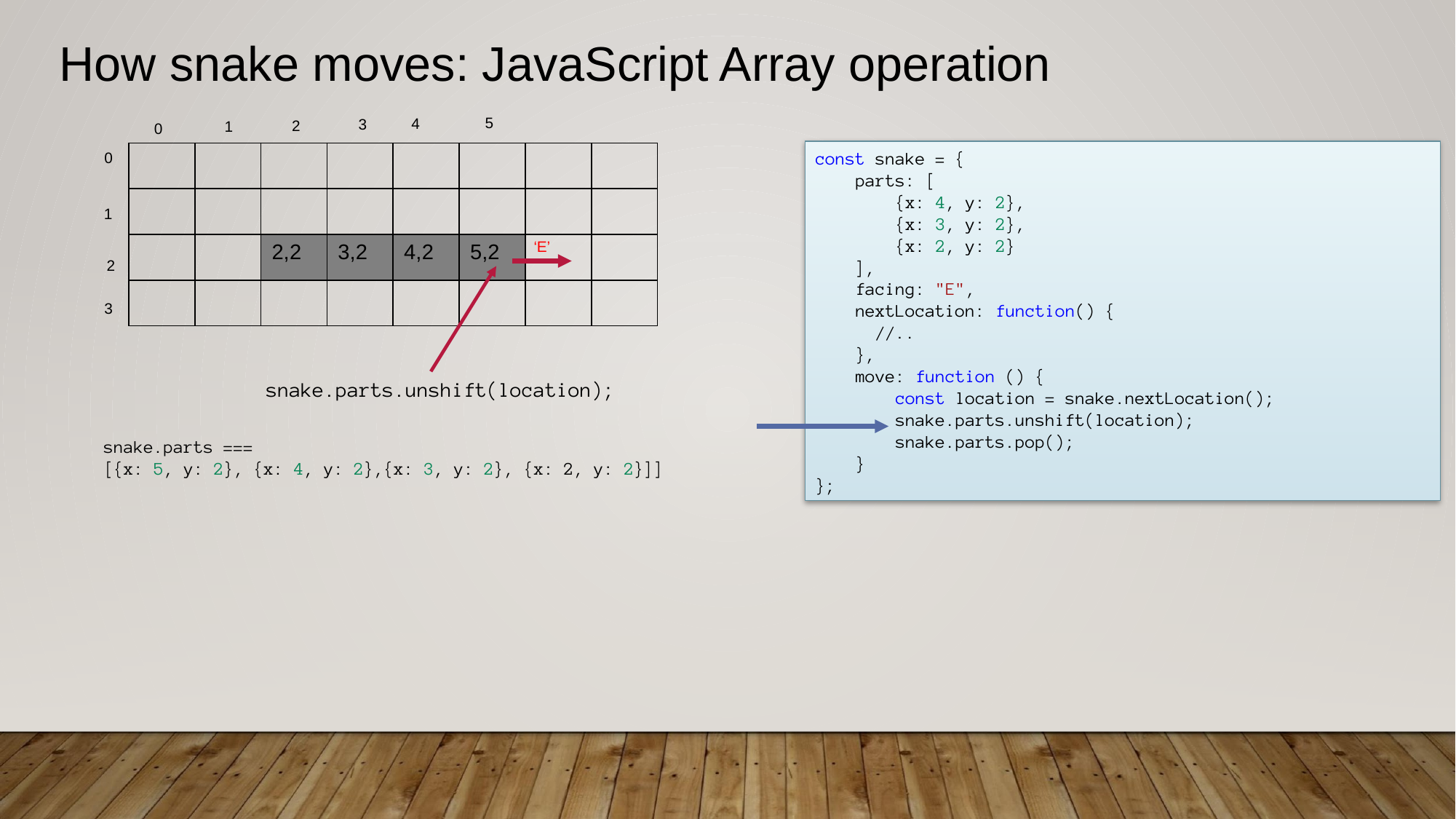

How snake moves: JavaScript Array operation
5
4
3
2
1
0
const snake = {
    parts: [
        {x: 4, y: 2},
        {x: 3, y: 2},
        {x: 2, y: 2}
    ],
    facing: "E",
    nextLocation: function() {
      //..
    },
    move: function () {
        const location = snake.nextLocation();
        snake.parts.unshift(location);
        snake.parts.pop();
    }
};
0
|  |  |  |  |  |  |  |  |
| --- | --- | --- | --- | --- | --- | --- | --- |
|  |  |  |  |  |  |  |  |
|  |  | 2,2 | 3,2 | 4,2 | 5,2 |  |  |
|  |  |  |  |  |  |  |  |
1
‘E’
2
3
        snake.parts.unshift(location);
snake.parts ===
[{x: 5, y: 2}, {x: 4, y: 2},{x: 3, y: 2}, {x: 2, y: 2}]]